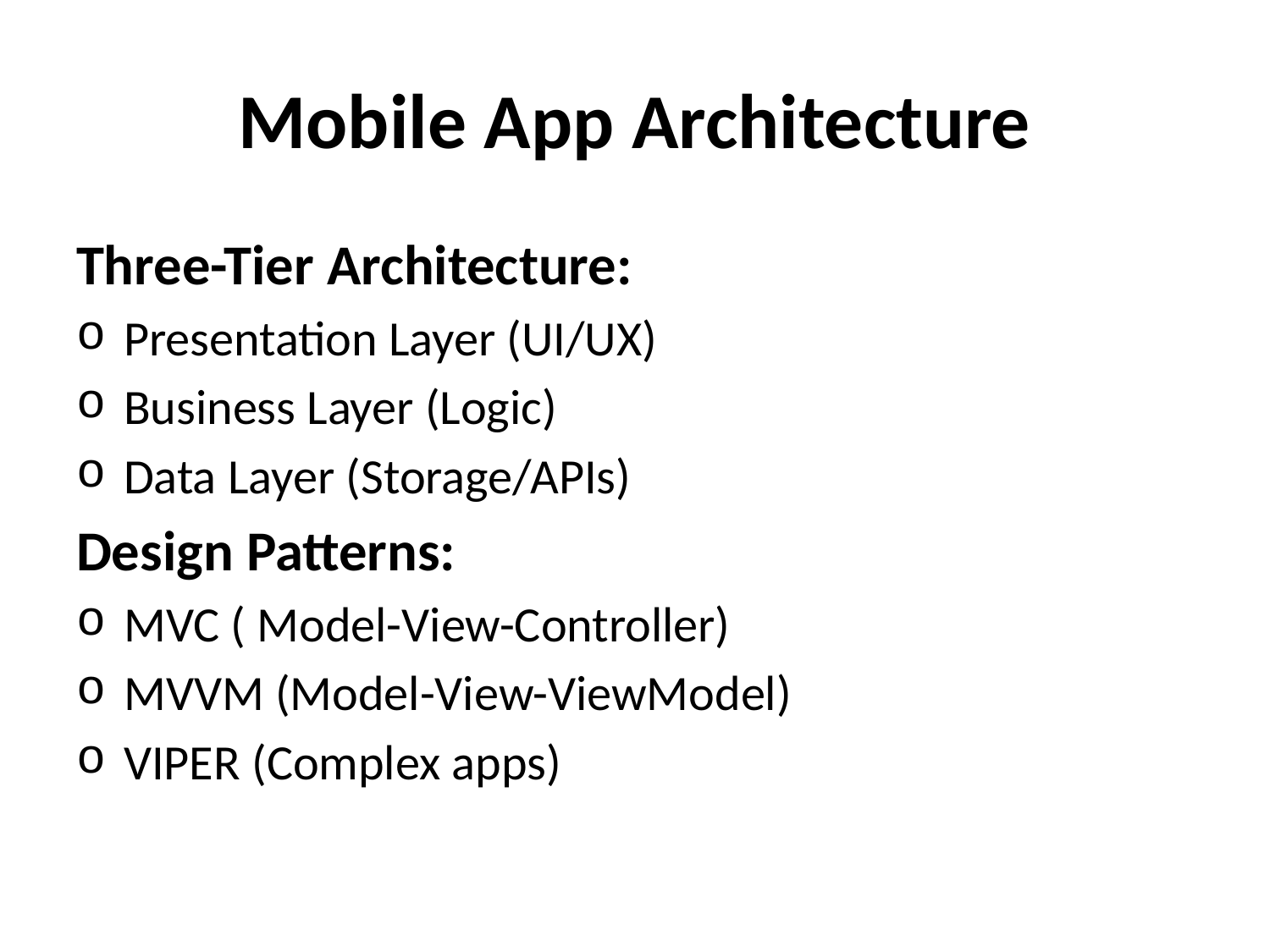

# Mobile App Architecture
Three-Tier Architecture:
Presentation Layer (UI/UX)
Business Layer (Logic)
Data Layer (Storage/APIs)
Design Patterns:
MVC ( Model-View-Controller)
MVVM (Model-View-ViewModel)
VIPER (Complex apps)